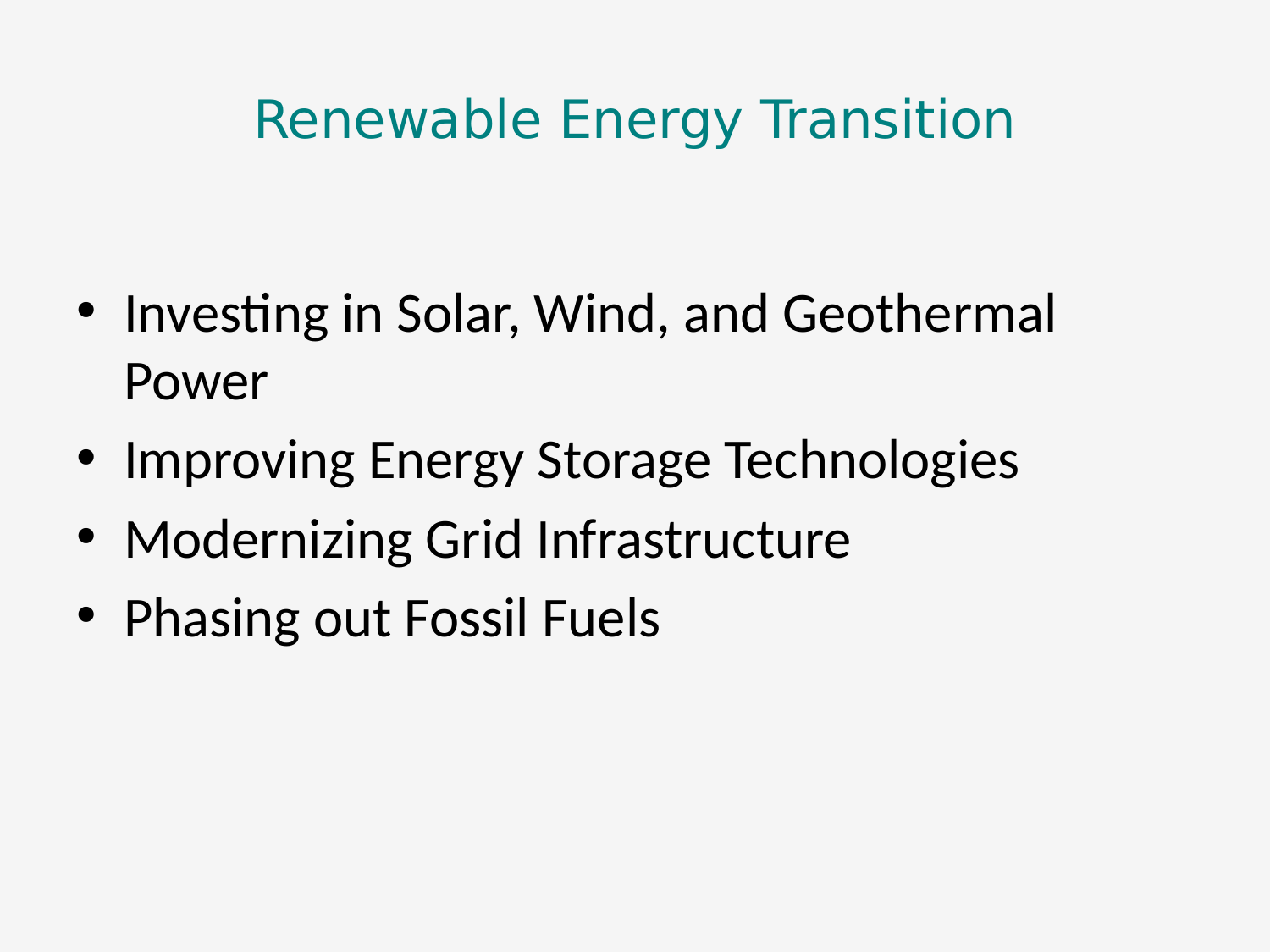

# Renewable Energy Transition

Investing in Solar, Wind, and Geothermal Power
Improving Energy Storage Technologies
Modernizing Grid Infrastructure
Phasing out Fossil Fuels